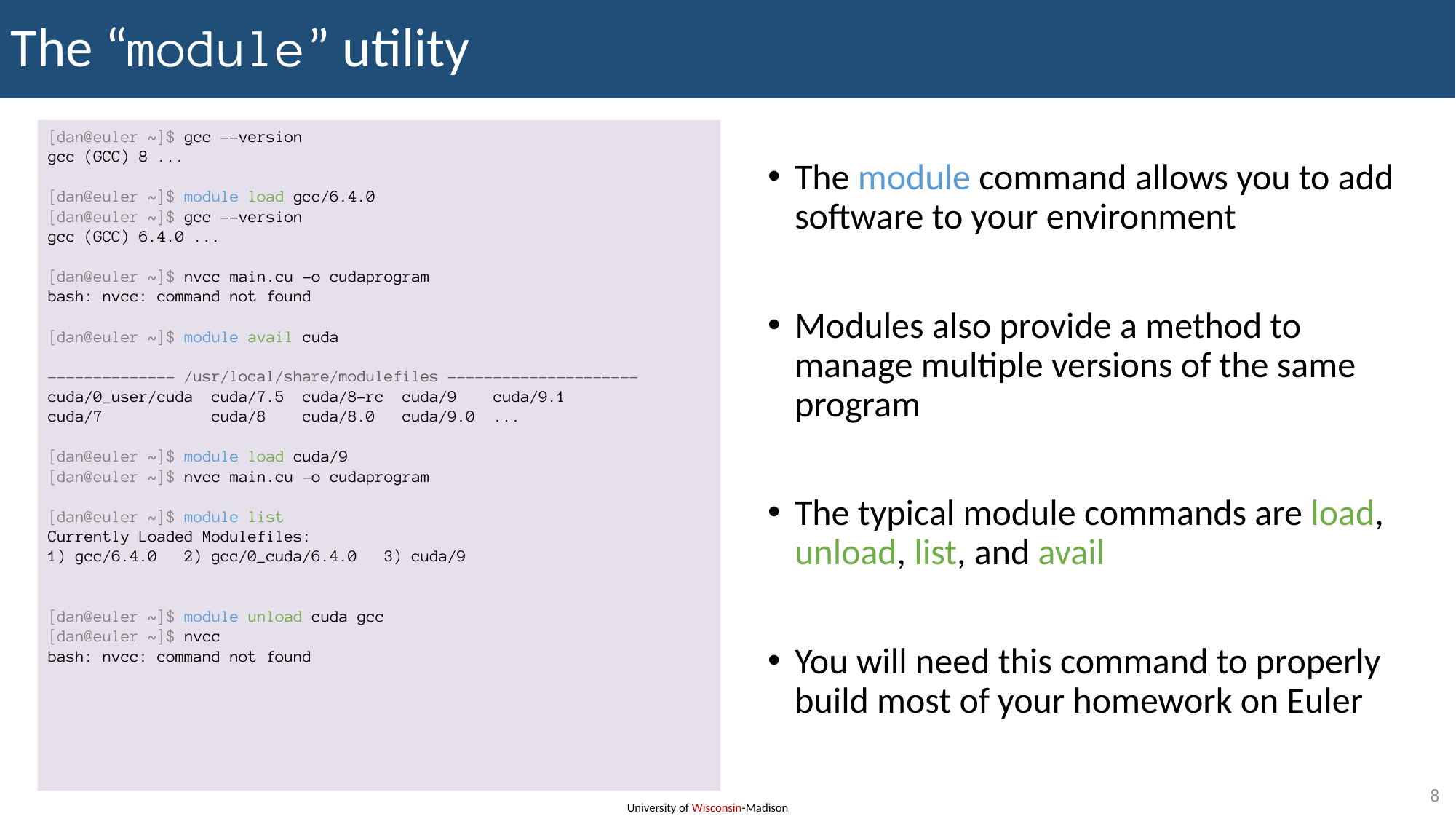

The “module” utility
[dan@euler ~]$ gcc --version
gcc (GCC) 8 ...

[dan@euler ~]$ module load gcc/6.4.0
[dan@euler ~]$ gcc --version
gcc (GCC) 6.4.0 ...

[dan@euler ~]$ nvcc main.cu -o cudaprogram
bash: nvcc: command not found

[dan@euler ~]$ module avail cuda

-------------- /usr/local/share/modulefiles ---------------------
cuda/0_user/cuda  cuda/7.5  cuda/8-rc  cuda/9    cuda/9.1
cuda/7            cuda/8    cuda/8.0   cuda/9.0  ...

[dan@euler ~]$ module load cuda/9
[dan@euler ~]$ nvcc main.cu -o cudaprogram

[dan@euler ~]$ module list
Currently Loaded Modulefiles:
1) gcc/6.4.0   2) gcc/0_cuda/6.4.0   3) cuda/9

[dan@euler ~]$ module unload cuda gcc
[dan@euler ~]$ nvcc
bash: nvcc: command not found

The module command allows you to add software to your environment

Modules also provide a method to manage multiple versions of the same program

The typical module commands are load, unload, list, and avail

You will need this command to properly build most of your homework on Euler

8